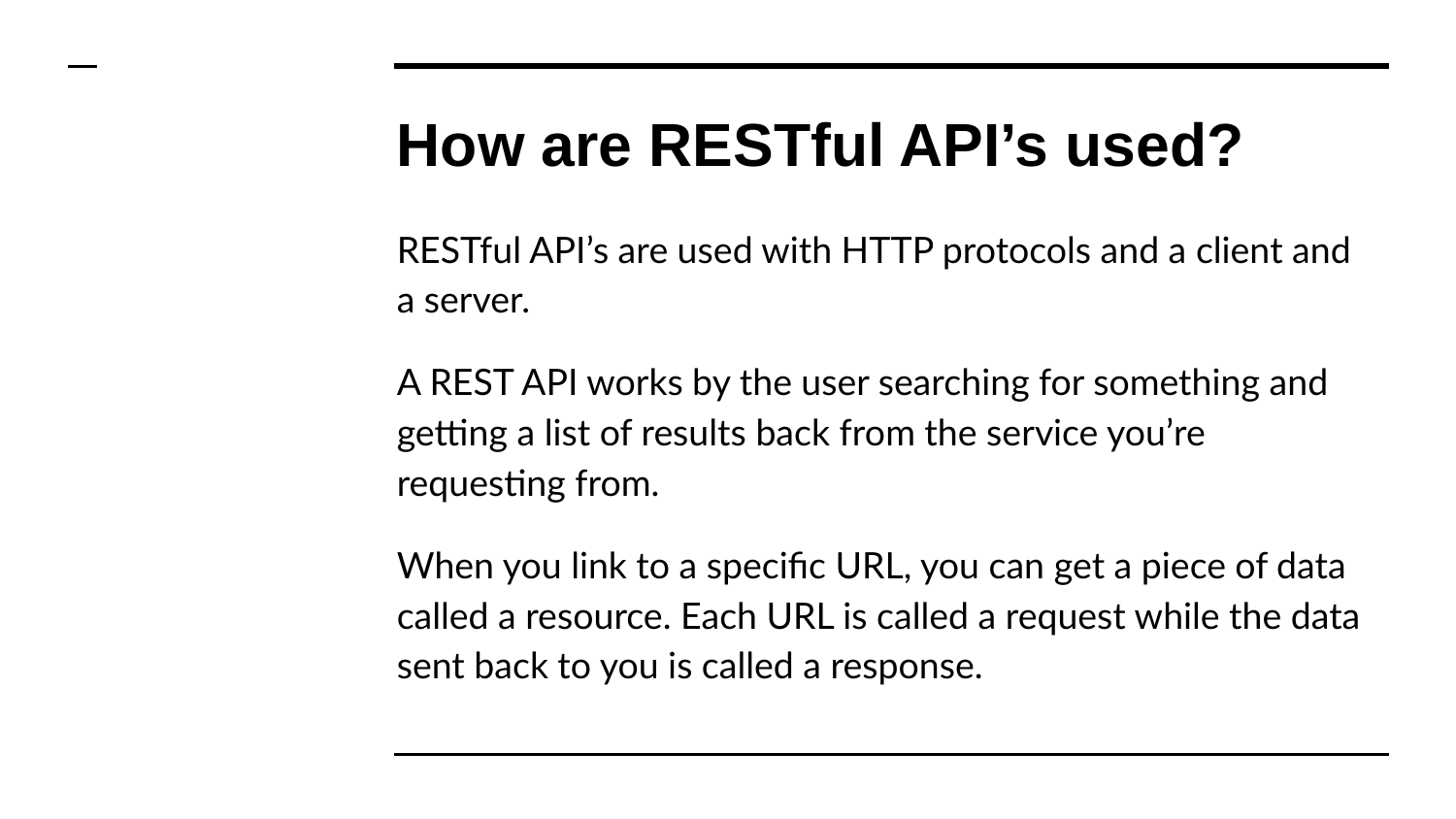

# How are RESTful API’s used?
RESTful API’s are used with HTTP protocols and a client and a server.
A REST API works by the user searching for something and getting a list of results back from the service you’re requesting from.
When you link to a specific URL, you can get a piece of data called a resource. Each URL is called a request while the data sent back to you is called a response.